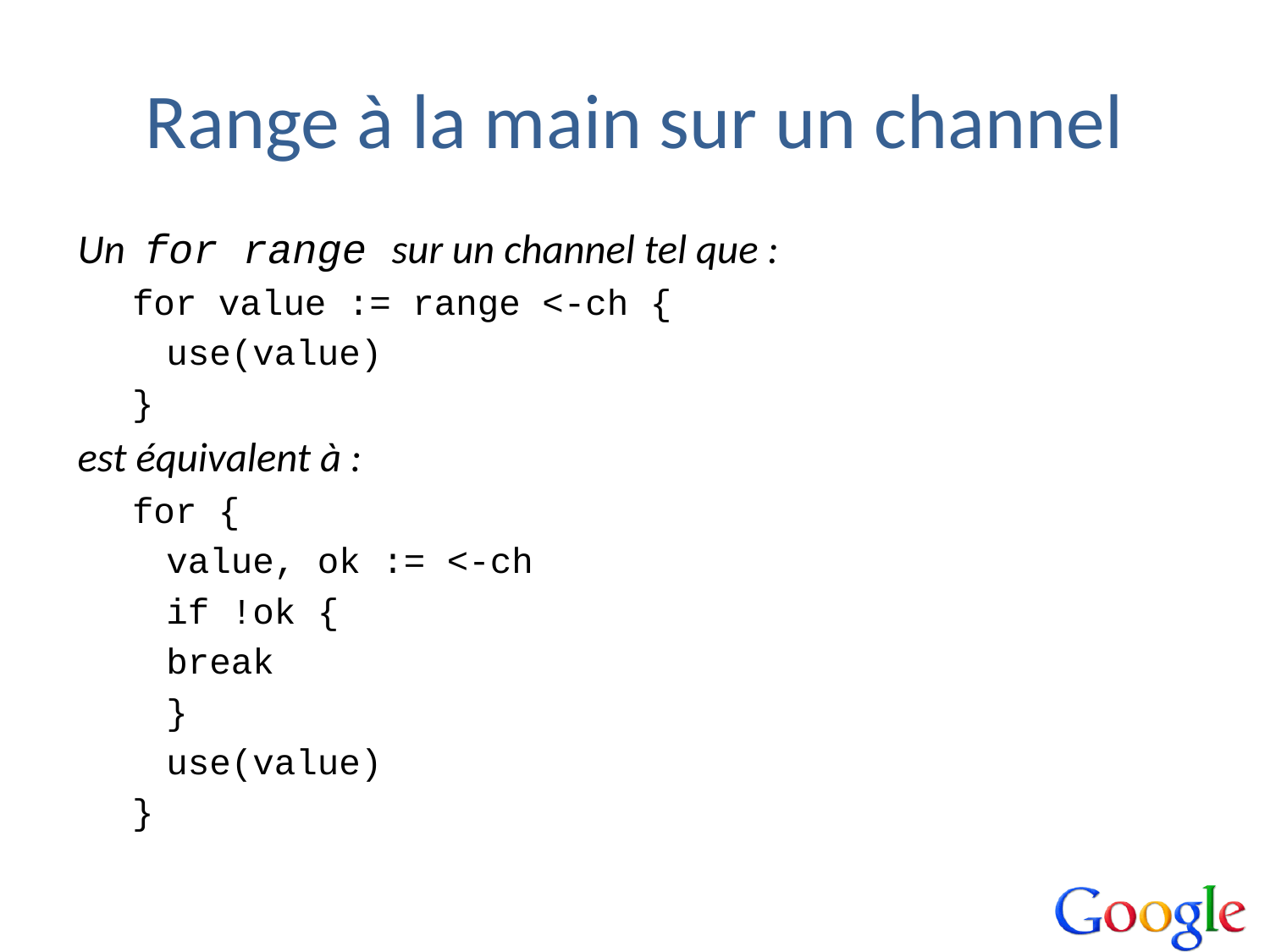

# Range à la main sur un channel
Un  for range sur un channel tel que :
for value := range <-ch {
	use(value)
}
est équivalent à :
for {
	value, ok := <-ch
	if !ok {
		break
	}
	use(value)
}